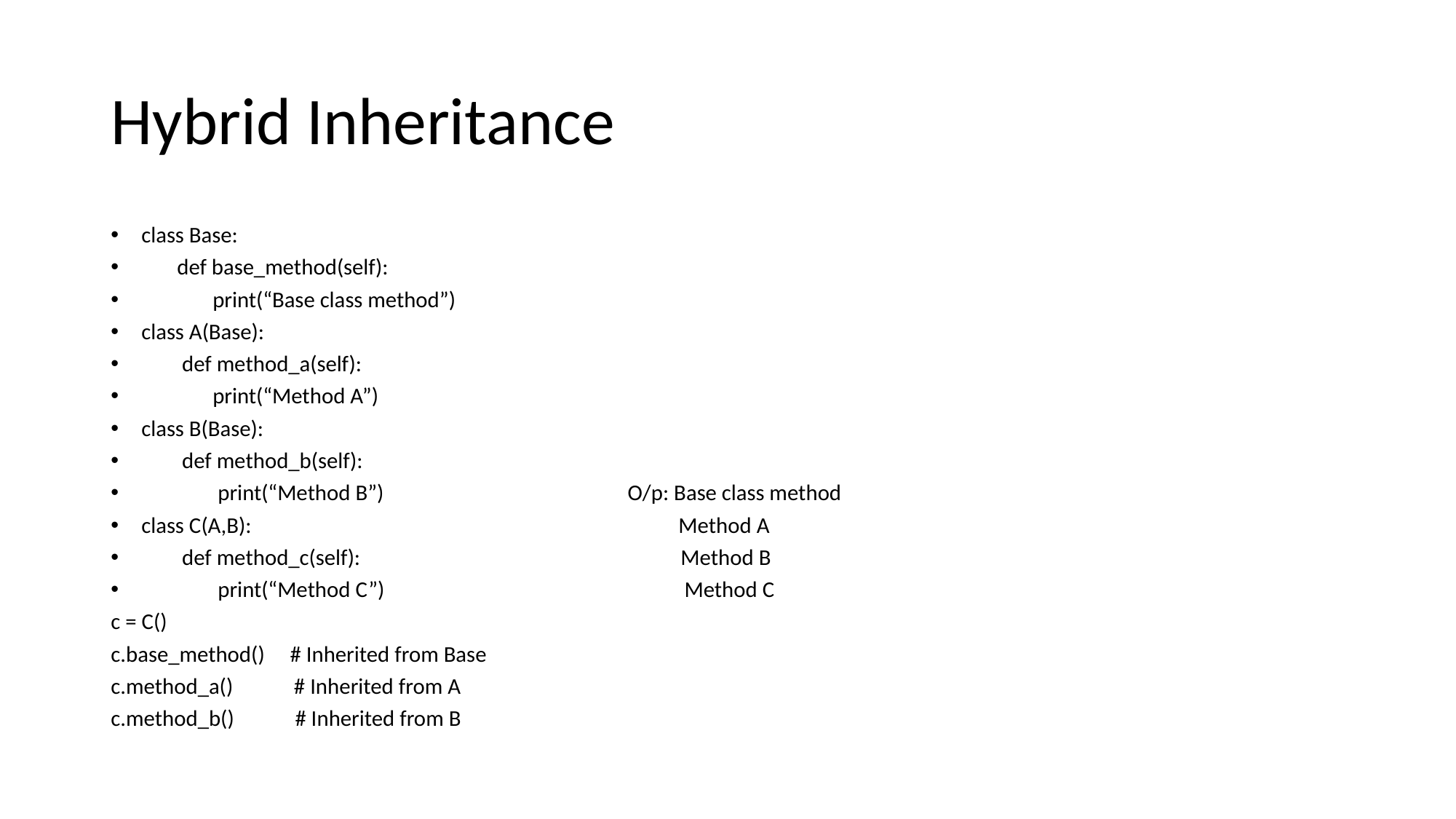

# Hybrid Inheritance
class Base:
       def base_method(self):
              print(“Base class method”)
class A(Base):
        def method_a(self):
              print(“Method A”)
class B(Base):
        def method_b(self):
               print(“Method B”)                                                O/p: Base class method
class C(A,B):                                                                                    Method A
        def method_c(self):                                                               Method B
               print(“Method C”)                                                           Method C
c = C()
c.base_method()     # Inherited from Base
c.method_a()            # Inherited from A
c.method_b()            # Inherited from B